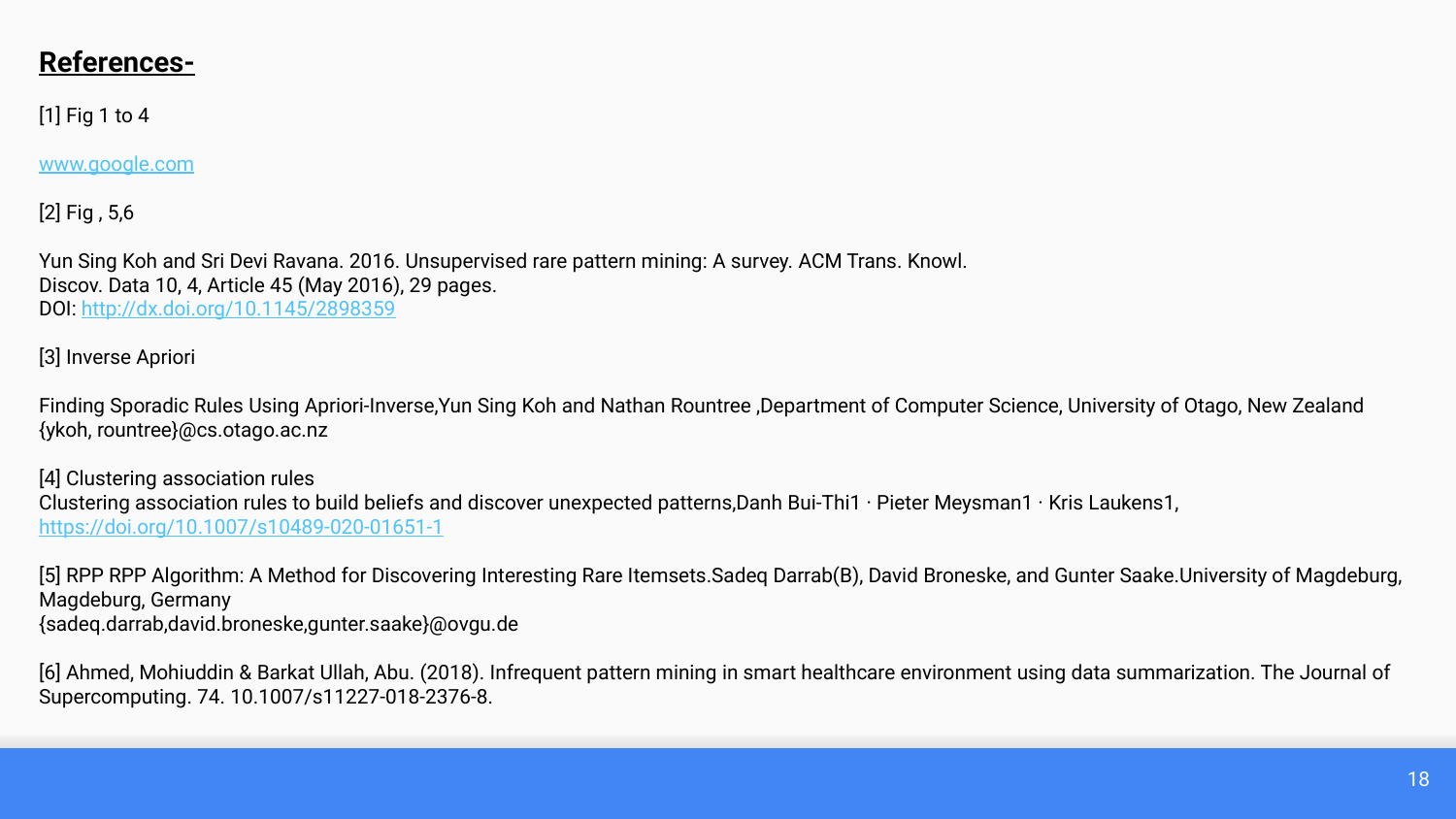

References-

[1] Fig 1 to 4

www.google.com

[2] Fig , 5,6

Yun Sing Koh and Sri Devi Ravana. 2016. Unsupervised rare pattern mining: A survey. ACM Trans. Knowl.
Discov. Data 10, 4, Article 45 (May 2016), 29 pages.
DOI: http://dx.doi.org/10.1145/2898359

[3] Inverse Apriori

Finding Sporadic Rules Using Apriori-Inverse,Yun Sing Koh and Nathan Rountree ,Department of Computer Science, University of Otago, New Zealand {ykoh, rountree}@cs.otago.ac.nz

[4] Clustering association rules
Clustering association rules to build beliefs and discover unexpected patterns,Danh Bui-Thi1 · Pieter Meysman1 · Kris Laukens1,https://doi.org/10.1007/s10489-020-01651-1

[5] RPP RPP Algorithm: A Method for Discovering Interesting Rare Itemsets.Sadeq Darrab(B), David Broneske, and Gunter Saake.University of Magdeburg, Magdeburg, Germany
{sadeq.darrab,david.broneske,gunter.saake}@ovgu.de

[6] Ahmed, Mohiuddin & Barkat Ullah, Abu. (2018). Infrequent pattern mining in smart healthcare environment using data summarization. The Journal of Supercomputing. 74. 10.1007/s11227-018-2376-8.

18